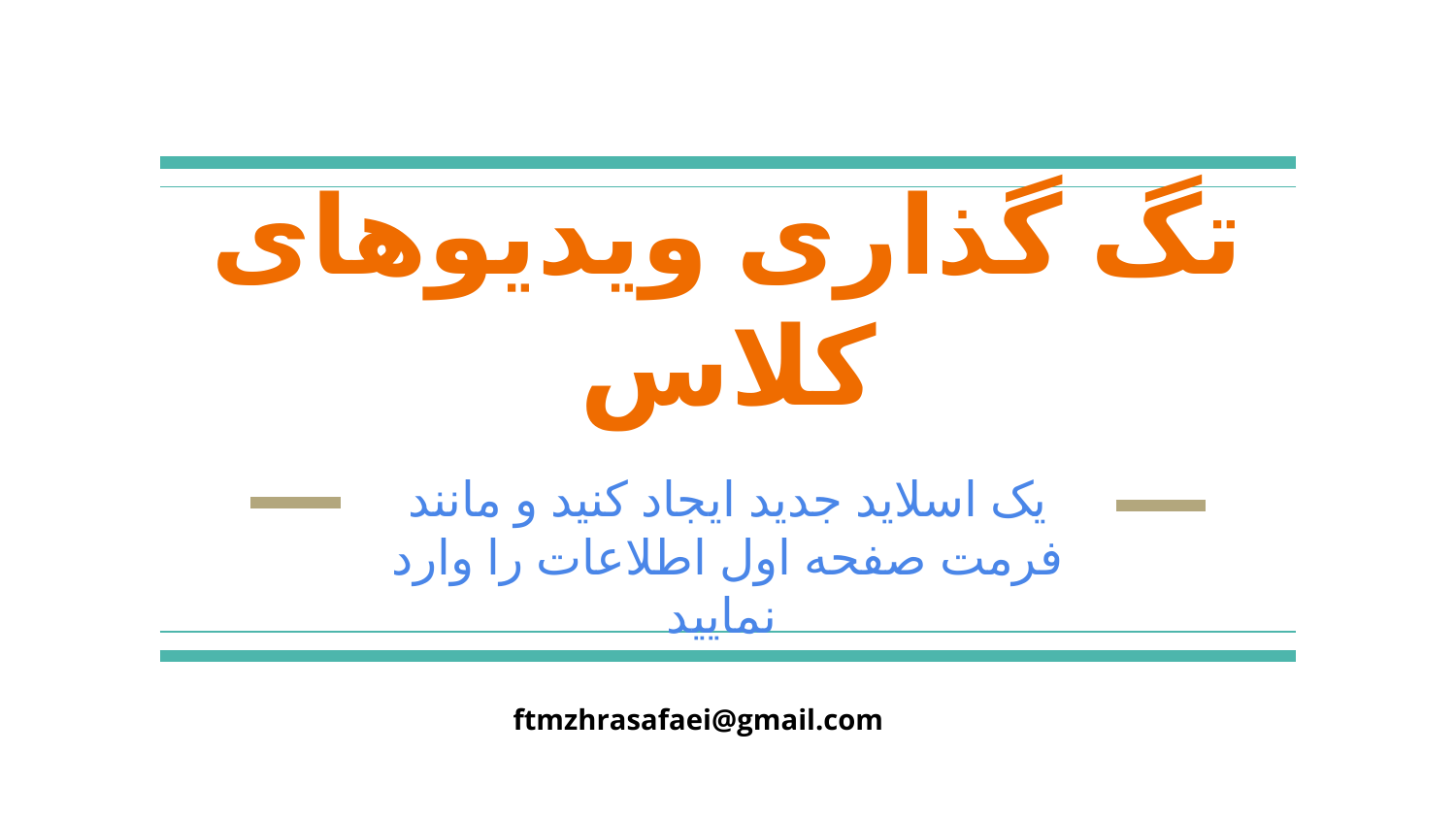

# تگ گذاری ویدیوهای کلاس
یک اسلاید جدید ایجاد کنید و مانند فرمت صفحه اول اطلاعات را وارد نمایید

ftmzhrasafaei@gmail.com